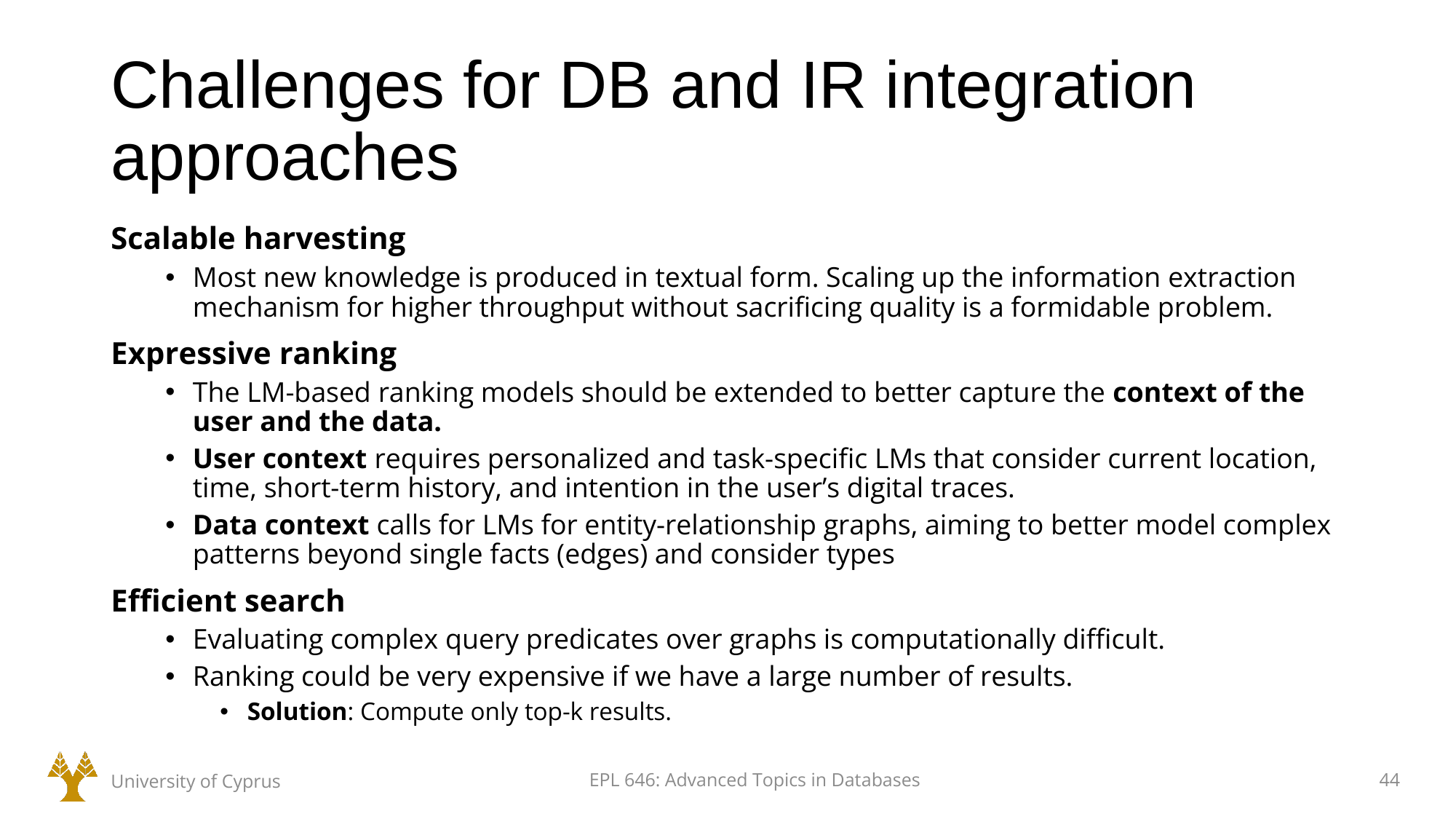

# Challenges for DB and IR integration approaches
Scalable harvesting
Most new knowledge is produced in textual form. Scaling up the information extraction mechanism for higher throughput without sacrificing quality is a formidable problem.
Expressive ranking
The LM-based ranking models should be extended to better capture the context of the user and the data.
User context requires personalized and task-specific LMs that consider current location, time, short-term history, and intention in the user’s digital traces.
Data context calls for LMs for entity-relationship graphs, aiming to better model complex patterns beyond single facts (edges) and consider types
Efficient search
Evaluating complex query predicates over graphs is computationally difficult.
Ranking could be very expensive if we have a large number of results.
Solution: Compute only top-k results.
University of Cyprus
EPL 646: Advanced Topics in Databases
44